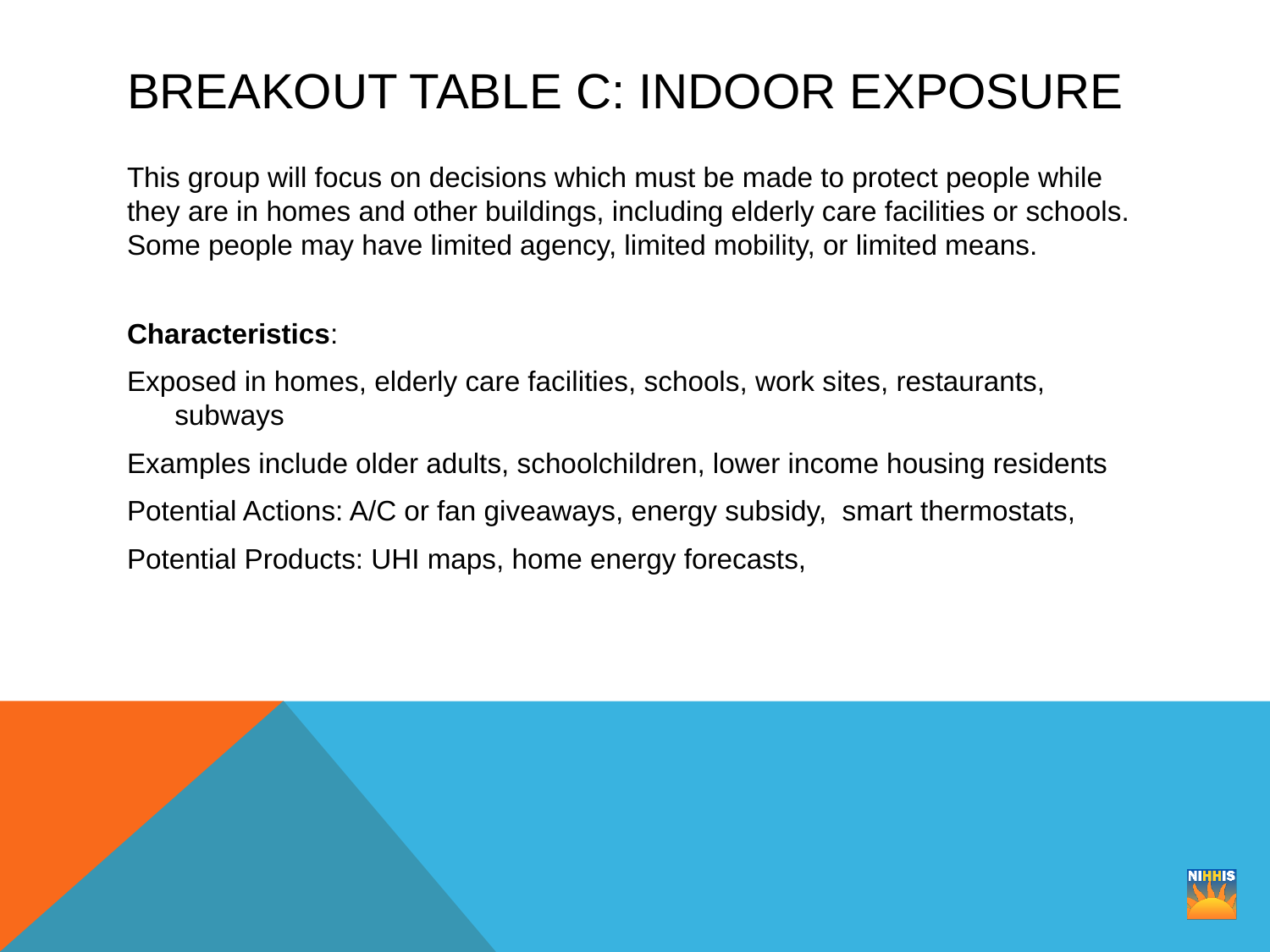

# Breakout Table C: indoor Exposure
This group will focus on decisions which must be made to protect people while they are in homes and other buildings, including elderly care facilities or schools. Some people may have limited agency, limited mobility, or limited means.

Characteristics:
Exposed in homes, elderly care facilities, schools, work sites, restaurants, subways
Examples include older adults, schoolchildren, lower income housing residents
Potential Actions: A/C or fan giveaways, energy subsidy,  smart thermostats,
Potential Products: UHI maps, home energy forecasts,